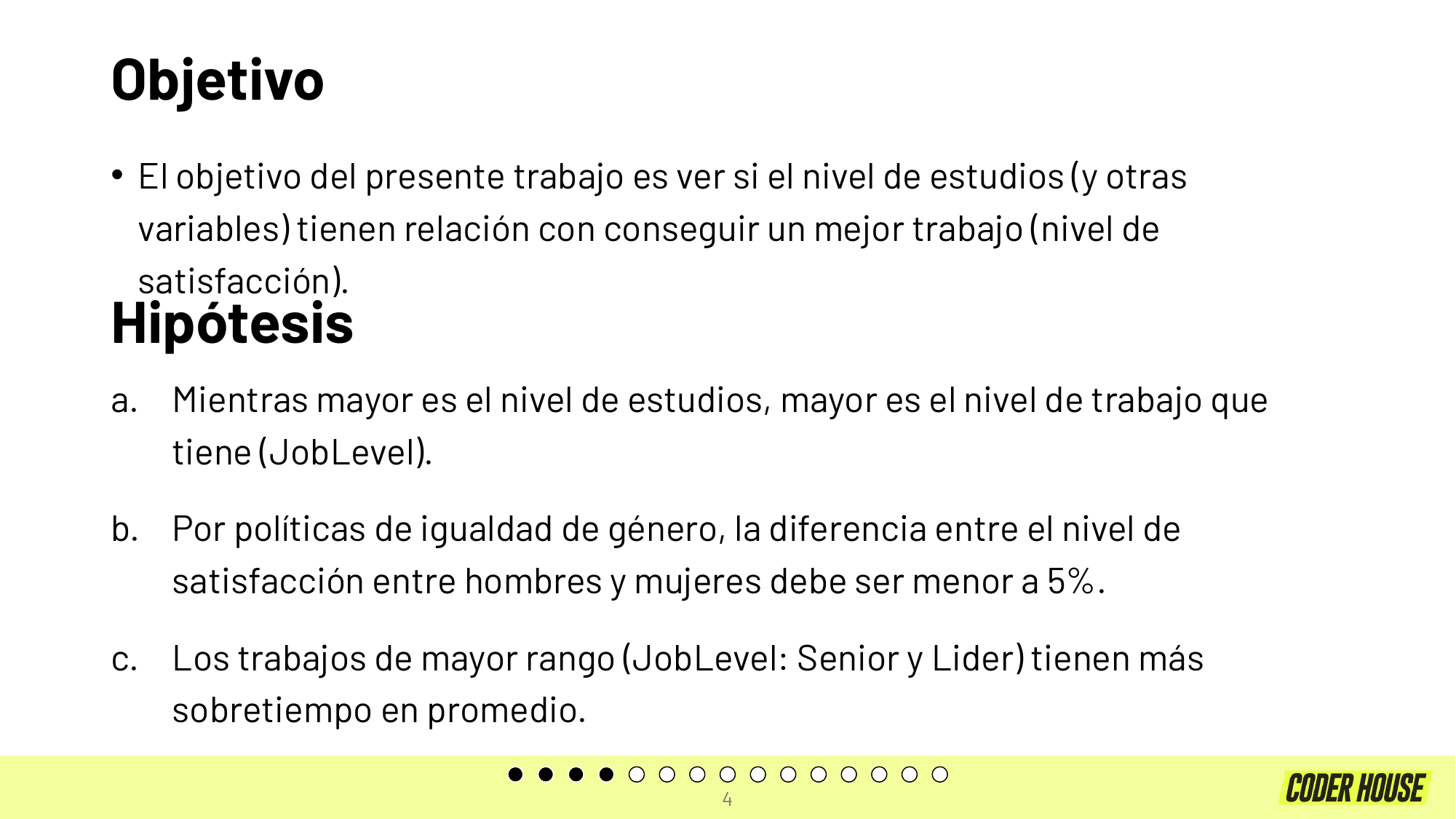

# Objetivo
El objetivo del presente trabajo es ver si el nivel de estudios (y otras variables) tienen relación con conseguir un mejor trabajo (nivel de satisfacción).
Hipótesis
Mientras mayor es el nivel de estudios, mayor es el nivel de trabajo que tiene (JobLevel).
Por políticas de igualdad de género, la diferencia entre el nivel de satisfacción entre hombres y mujeres debe ser menor a 5%.
Los trabajos de mayor rango (JobLevel: Senior y Lider) tienen más sobretiempo en promedio.

4